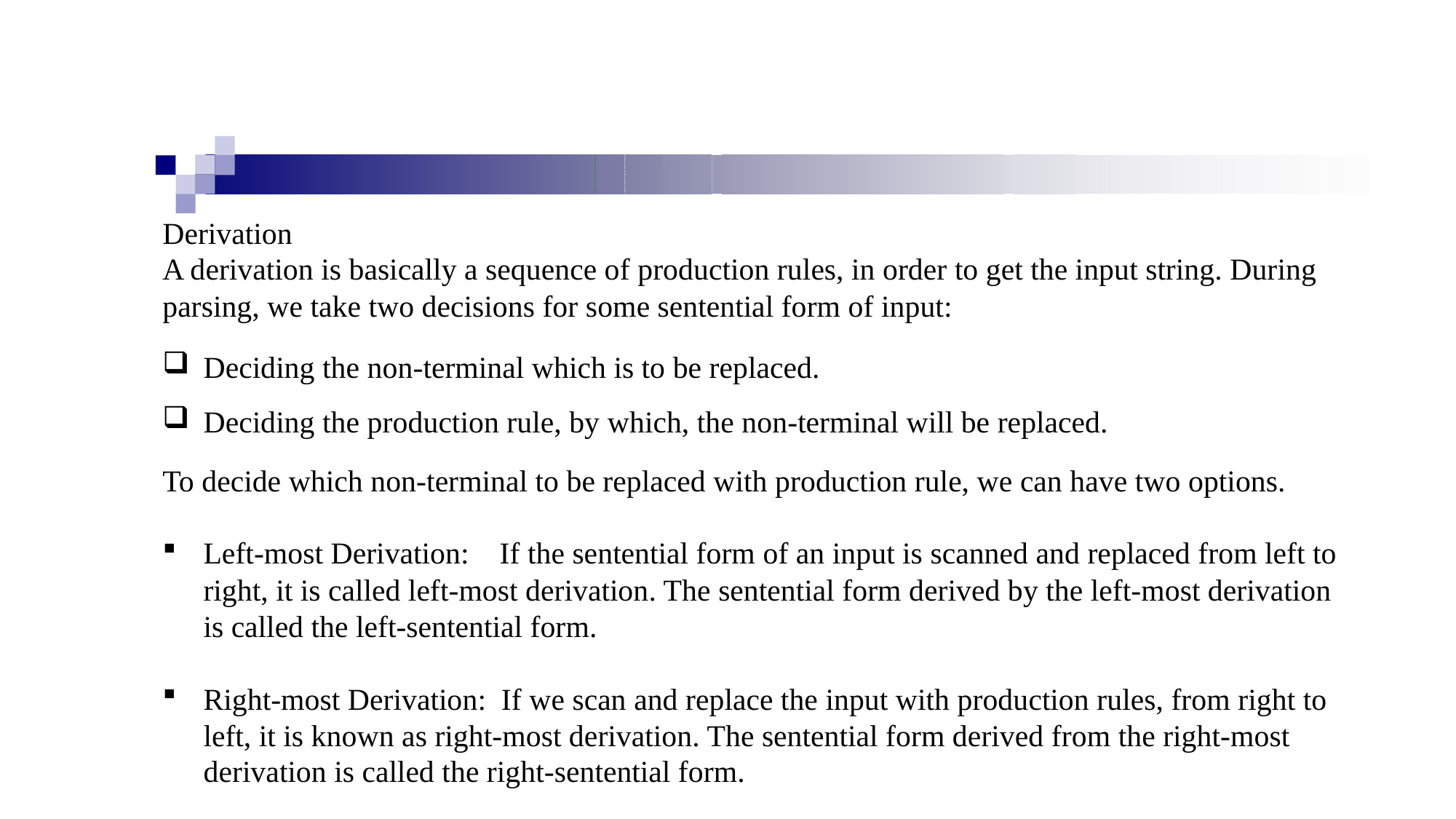

Derivation
A derivation is basically a sequence of production rules, in order to get the input string. During parsing, we take two decisions for some sentential form of input:

Deciding the non-terminal which is to be replaced.

Deciding the production rule, by which, the non-terminal will be replaced.

To decide which non-terminal to be replaced with production rule, we can have two options.

Left-most Derivation:    If the sentential form of an input is scanned and replaced from left to right, it is called left-most derivation. The sentential form derived by the left-most derivation is called the left-sentential form.

Right-most Derivation:  If we scan and replace the input with production rules, from right to left, it is known as right-most derivation. The sentential form derived from the right-most derivation is called the right-sentential form.